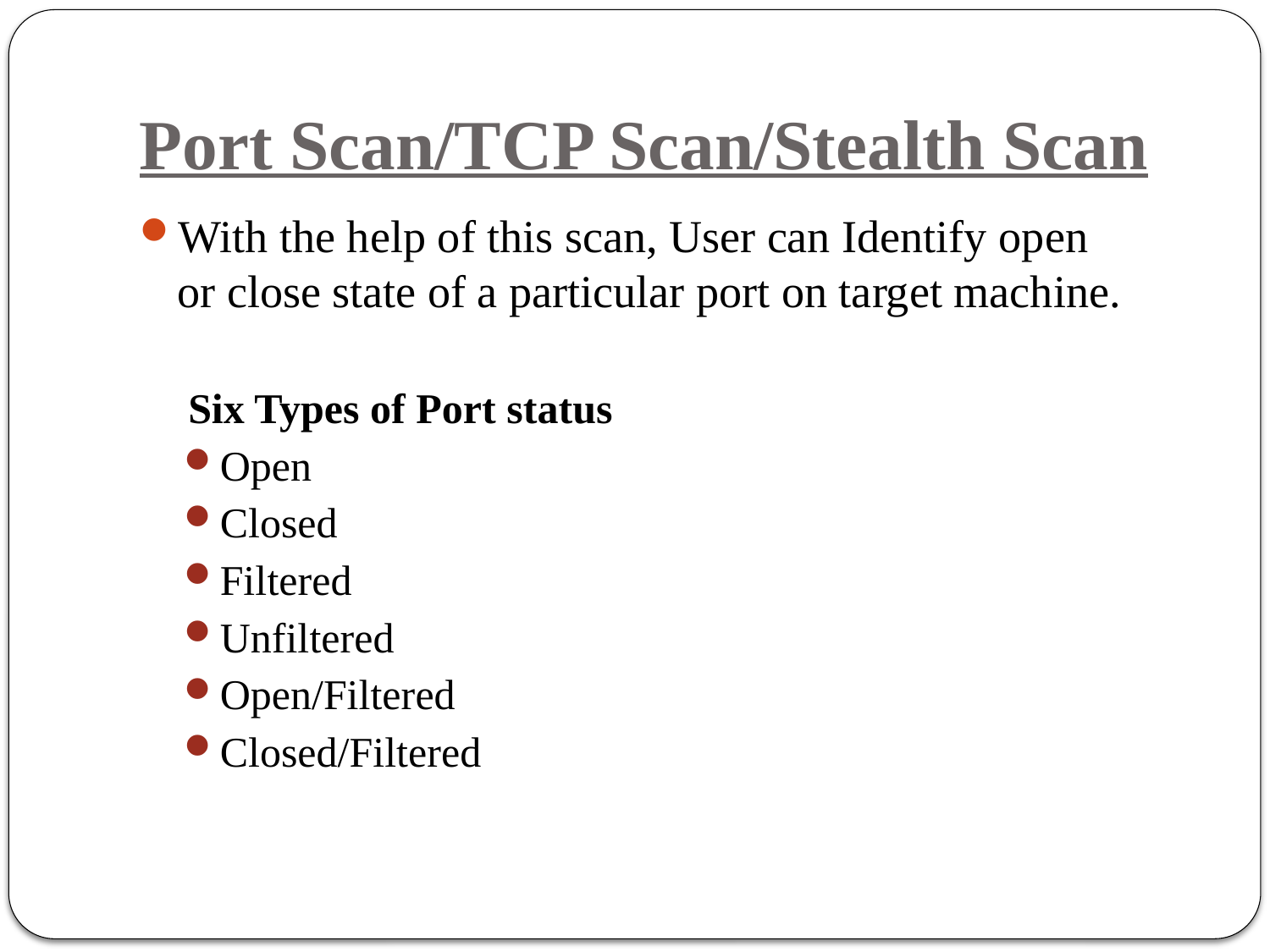

# Port Scan/TCP Scan/Stealth Scan
With the help of this scan, User can Identify open or close state of a particular port on target machine.

 Six Types of Port status
Open
Closed
Filtered
Unfiltered
Open/Filtered
Closed/Filtered